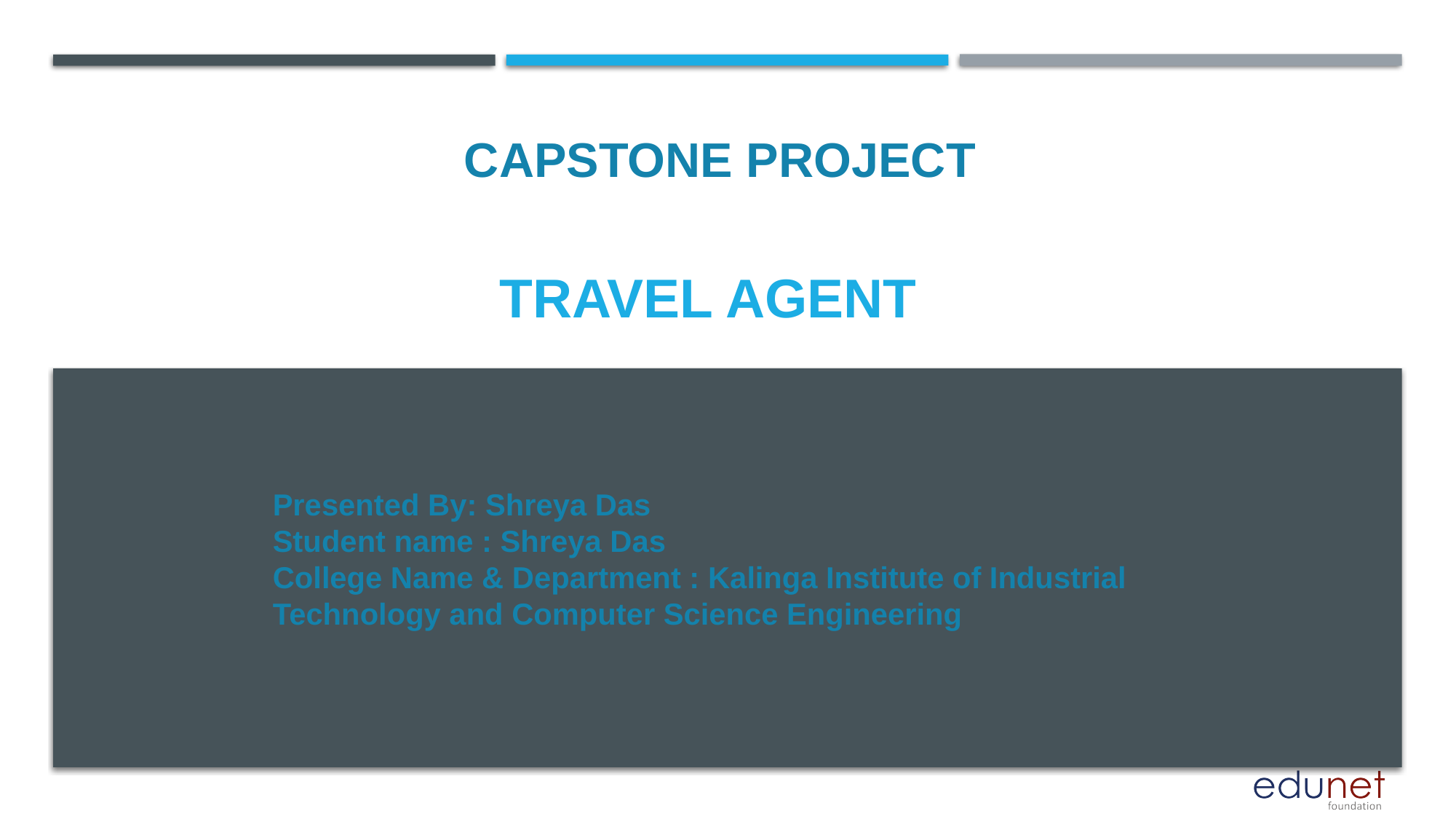

CAPSTONE PROJECT
# Travel agent
Presented By: Shreya Das
Student name : Shreya Das
College Name & Department : Kalinga Institute of Industrial Technology and Computer Science Engineering